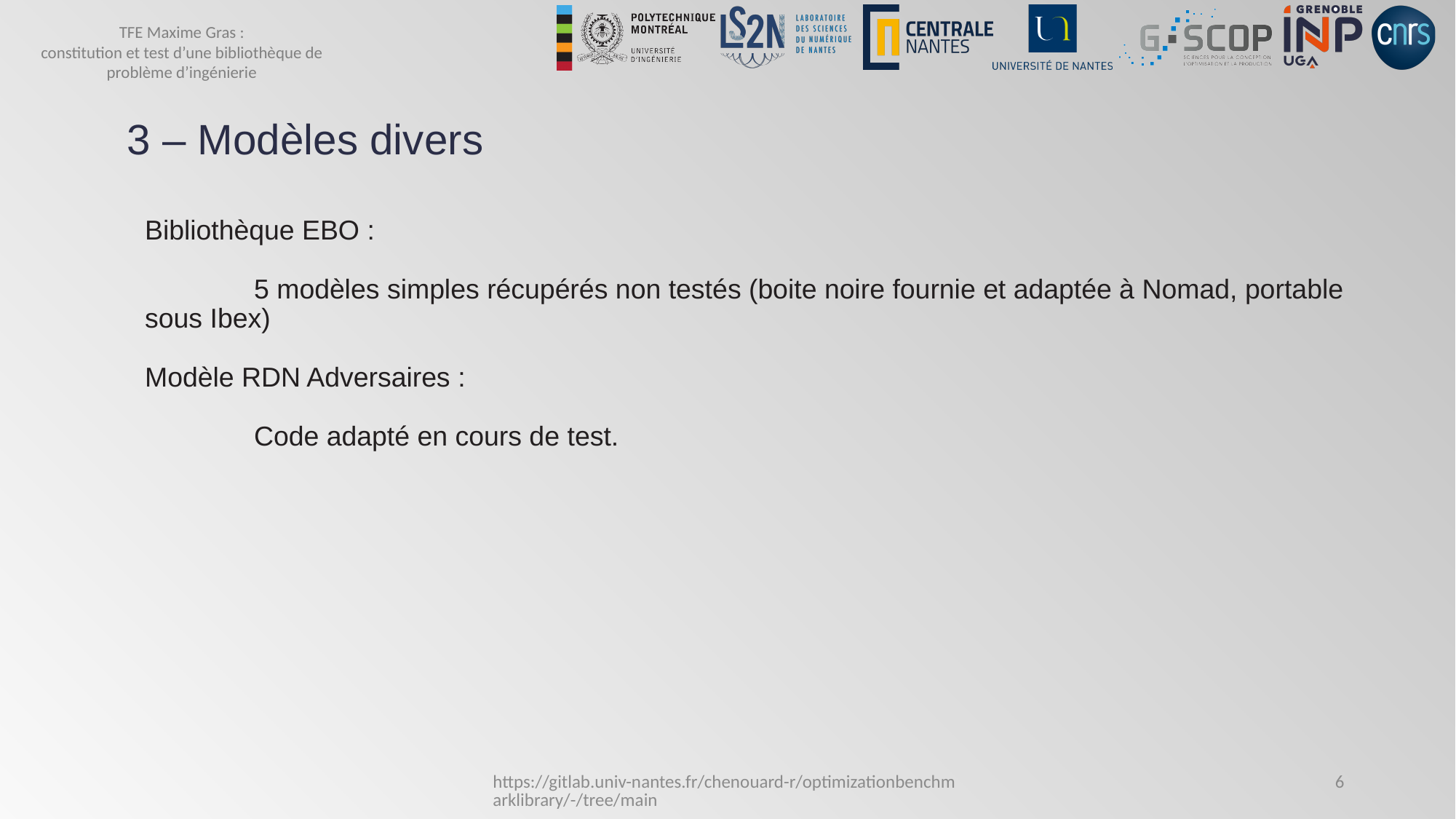

# 3 – Modèles divers

Bibliothèque EBO :

	5 modèles simples récupérés non testés (boite noire fournie et adaptée à Nomad, portable sous Ibex)

Modèle RDN Adversaires :

	Code adapté en cours de test.

https://gitlab.univ-nantes.fr/chenouard-r/optimizationbenchmarklibrary/-/tree/main
6